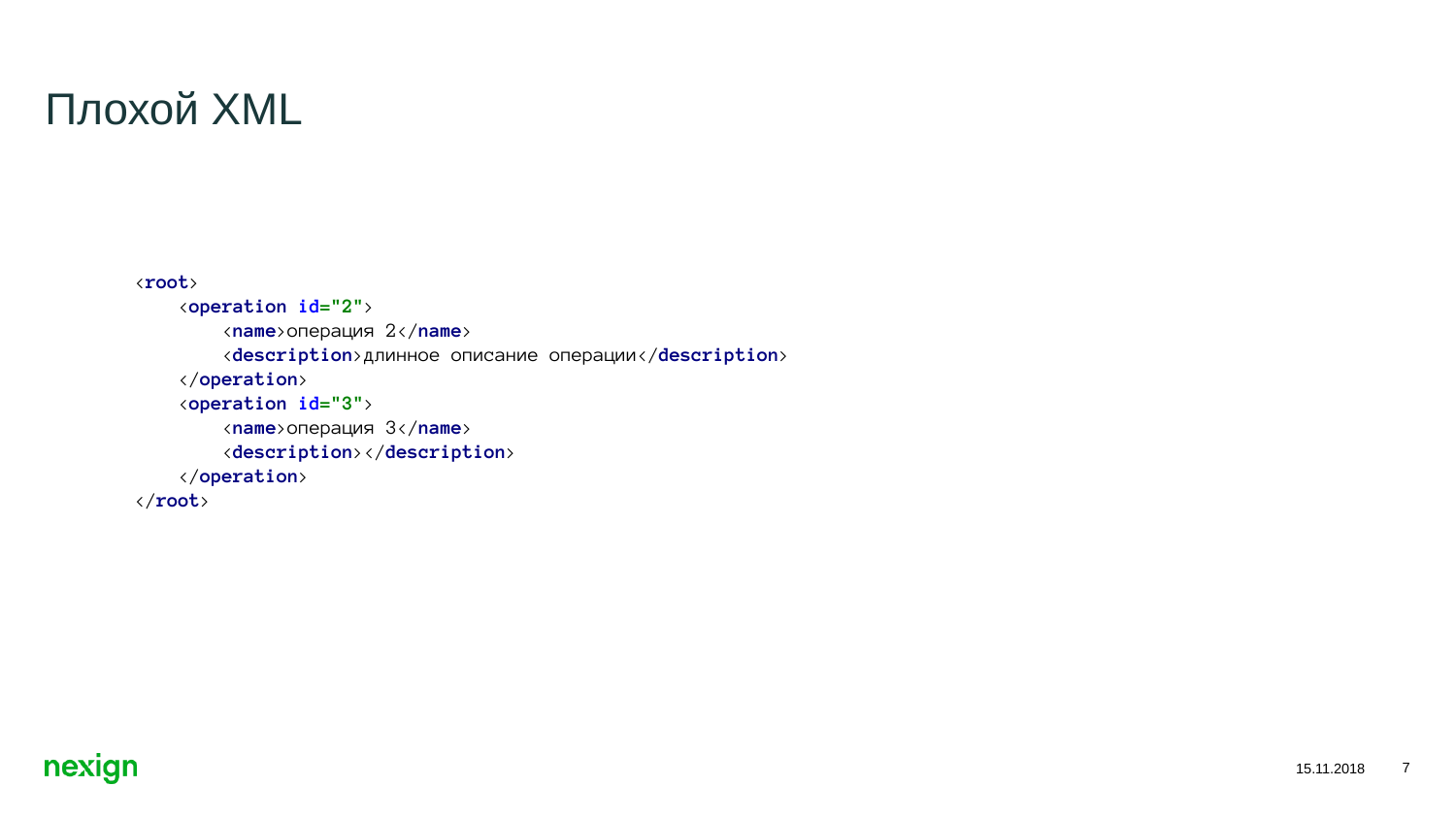

# Плохой XML
<root>
    <operation id="2">
        <name>операция 2</name>
        <description>длинное описание операции</description>
    </operation>
    <operation id="3">
        <name>операция 3</name>
        <description></description>
    </operation>
</root>
7
15.11.2018